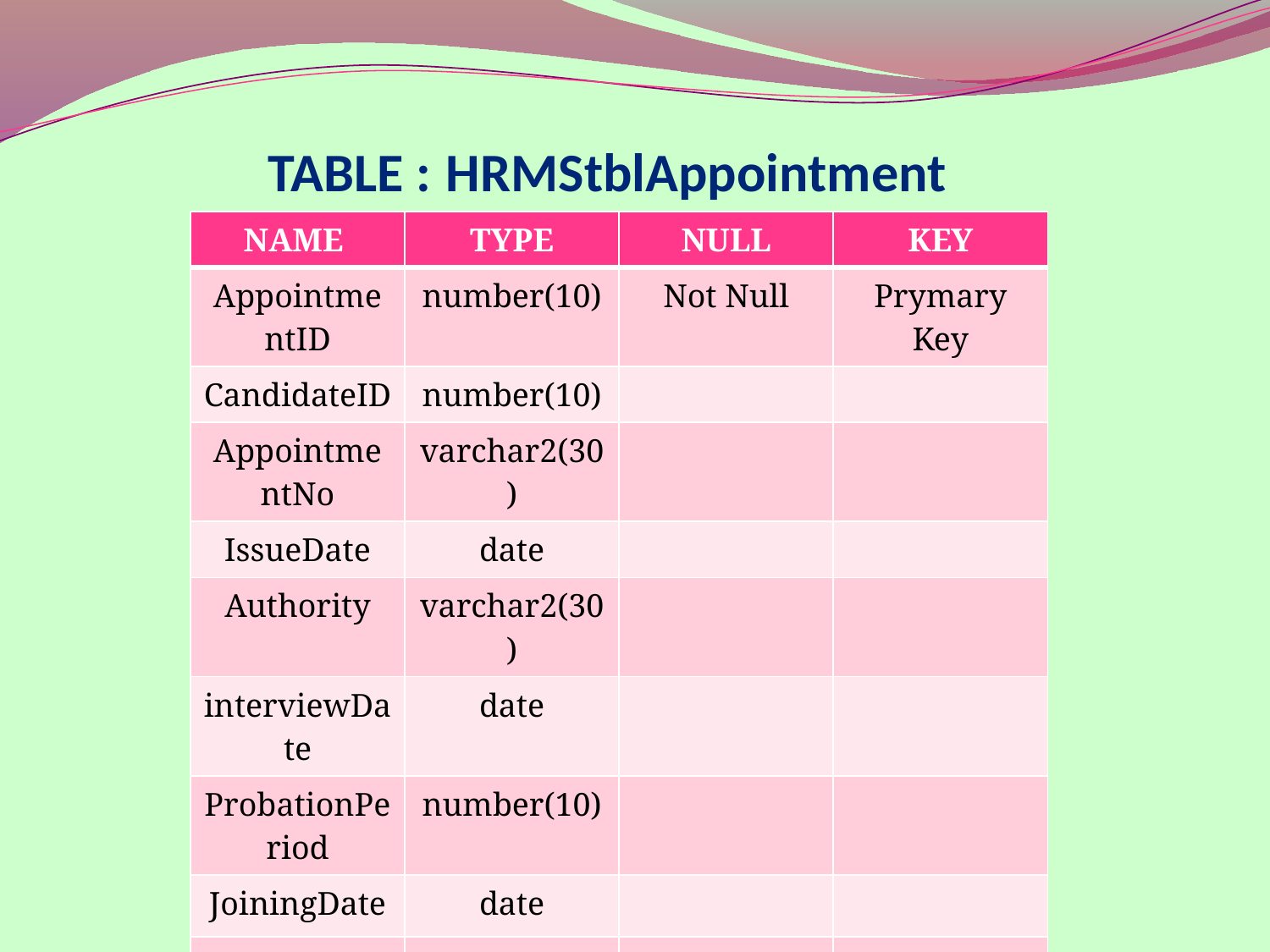

# TABLE :	HRMStblAppointment
| NAME | TYPE | NULL | KEY |
| --- | --- | --- | --- |
| AppointmentID | number(10) | Not Null | Prymary Key |
| CandidateID | number(10) |  |  |
| AppointmentNo | varchar2(30) |  |  |
| IssueDate | date |  |  |
| Authority | varchar2(30) |  |  |
| interviewDate | date |  |  |
| ProbationPeriod | number(10) |  |  |
| JoiningDate | date |  |  |
| Salary | number(10) |  |  |